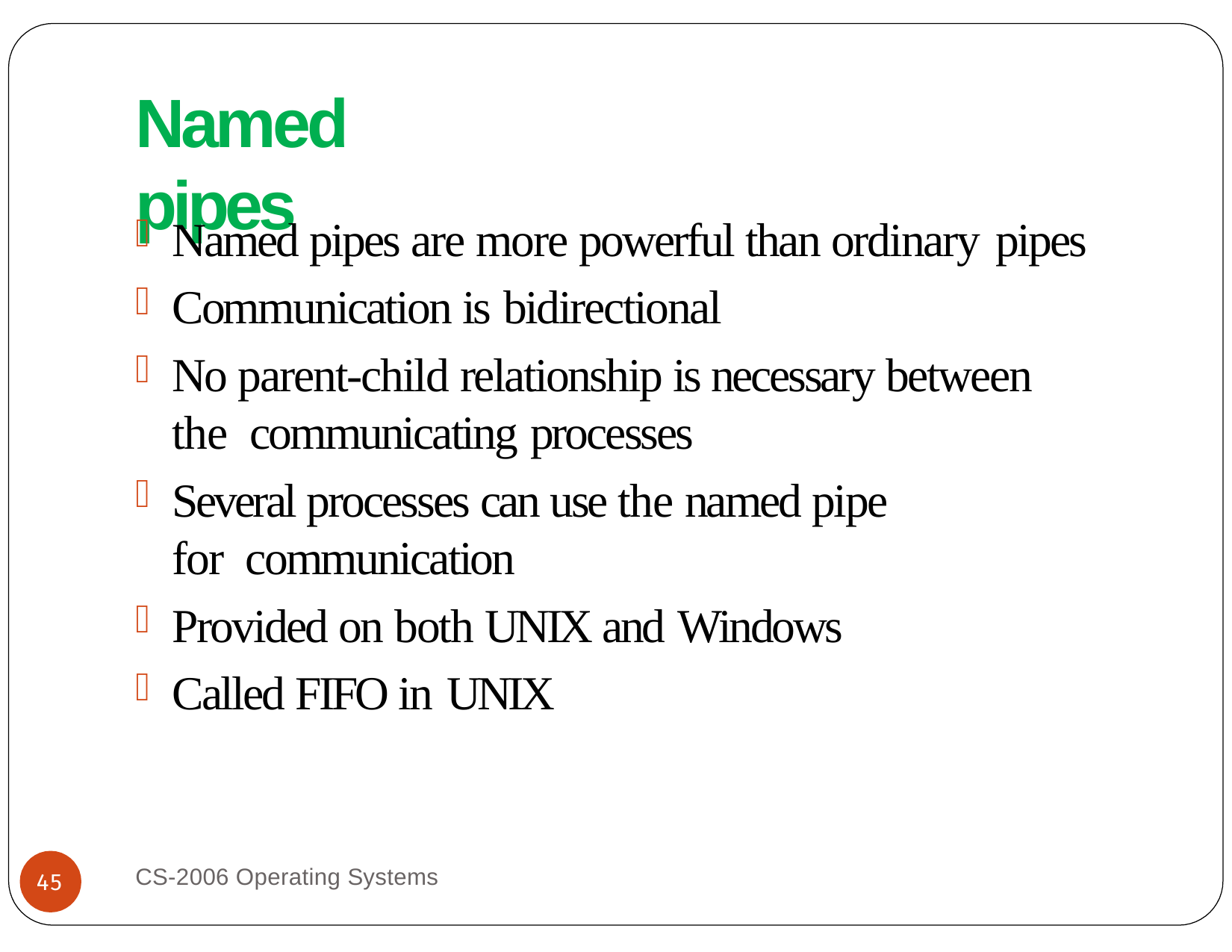

# Named pipes
Named pipes are more powerful than ordinary pipes
Communication is bidirectional
No parent-child relationship is necessary between the  communicating processes
Several processes can use the named pipe for  communication
Provided on both UNIX and Windows
Called FIFO in UNIX

CS-2006 Operating Systems
45